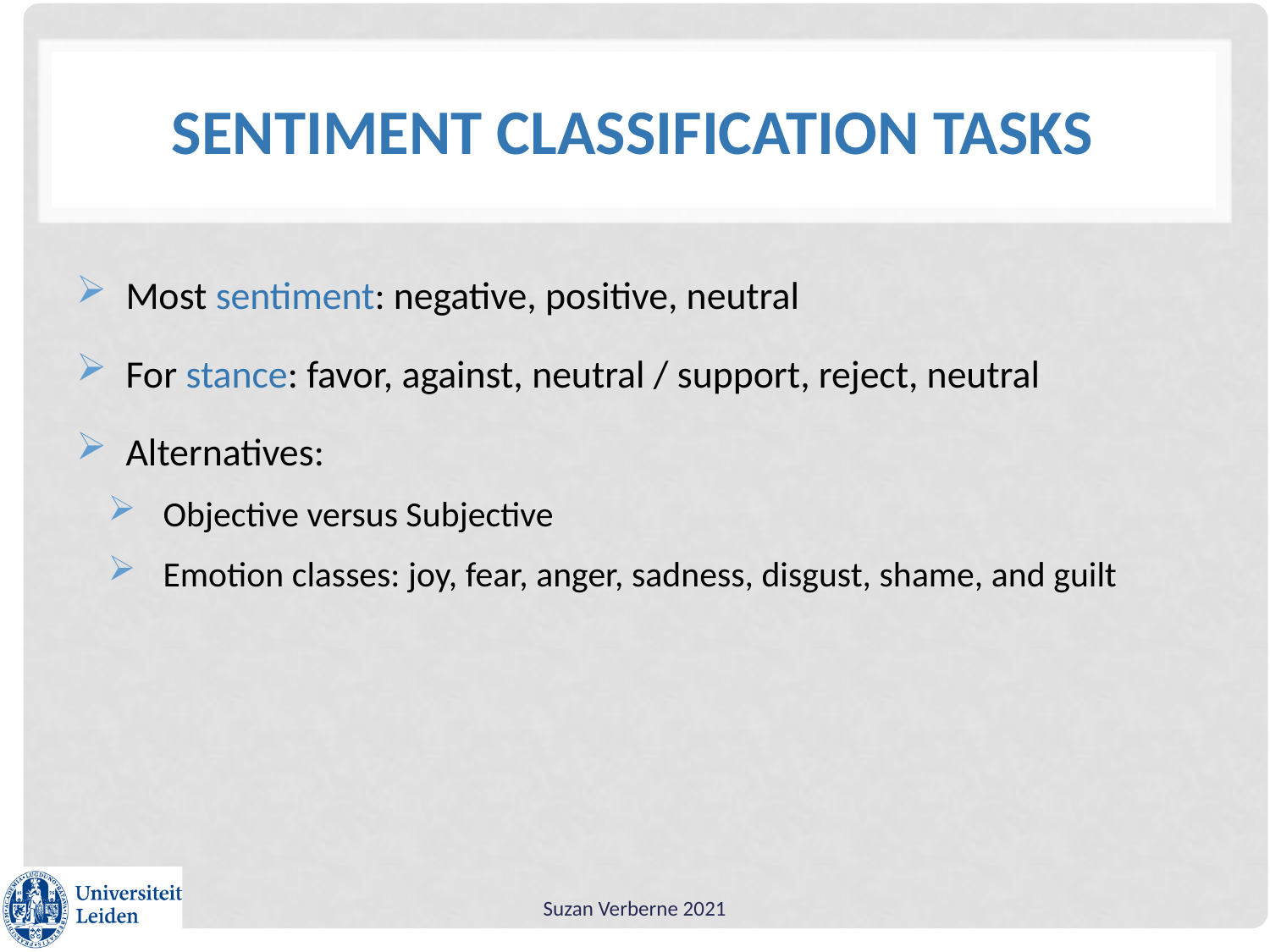

# Sentiment Classification tasks
Most sentiment: negative, positive, neutral
For stance: favor, against, neutral / support, reject, neutral
Alternatives:
Objective versus Subjective
Emotion classes: joy, fear, anger, sadness, disgust, shame, and guilt

Suzan Verberne 2021